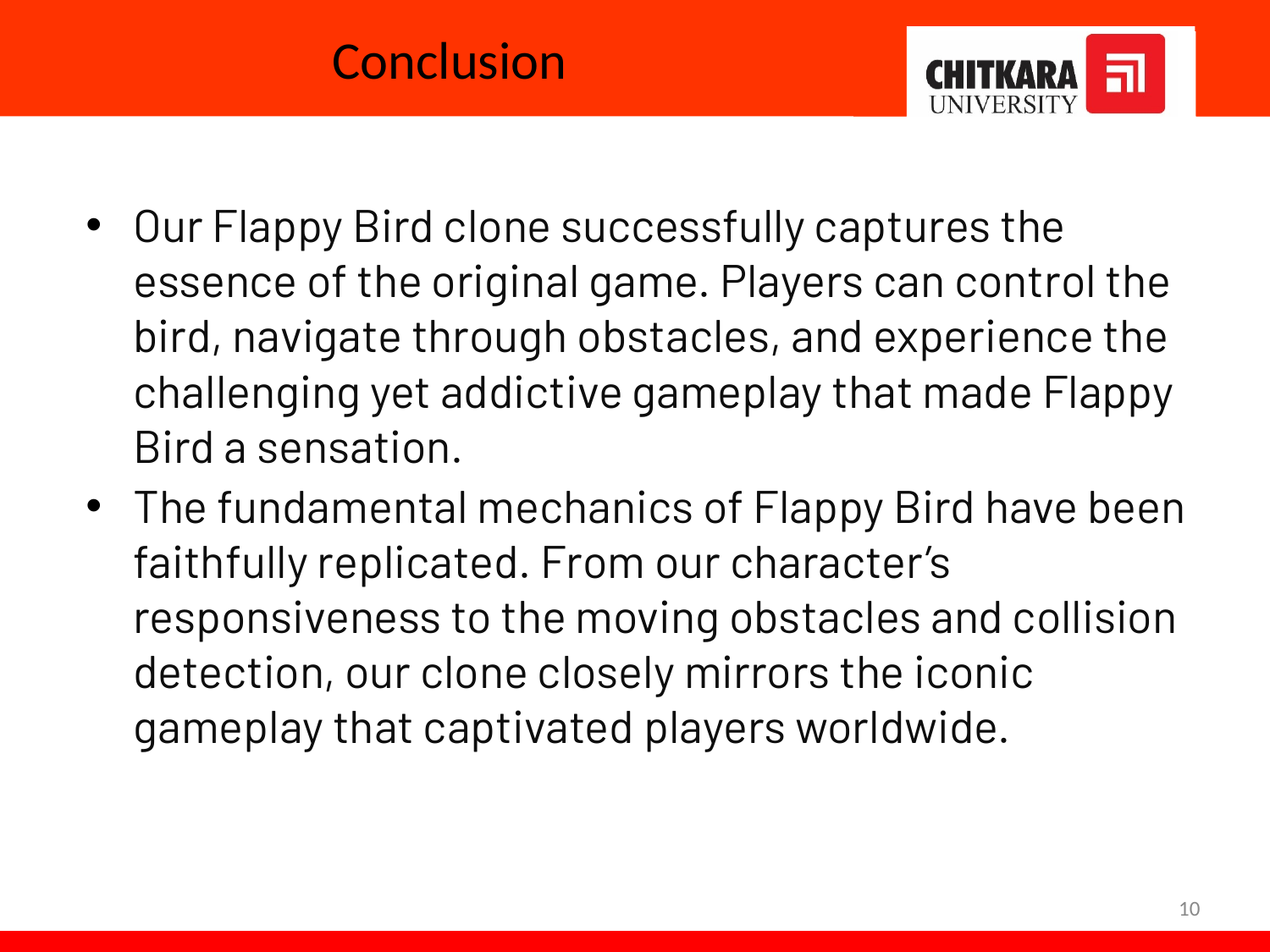

# Conclusion
Our Flappy Bird clone successfully captures the essence of the original game. Players can control the bird, navigate through obstacles, and experience the challenging yet addictive gameplay that made Flappy Bird a sensation.
The fundamental mechanics of Flappy Bird have been faithfully replicated. From our character’s responsiveness to the moving obstacles and collision detection, our clone closely mirrors the iconic gameplay that captivated players worldwide.
10